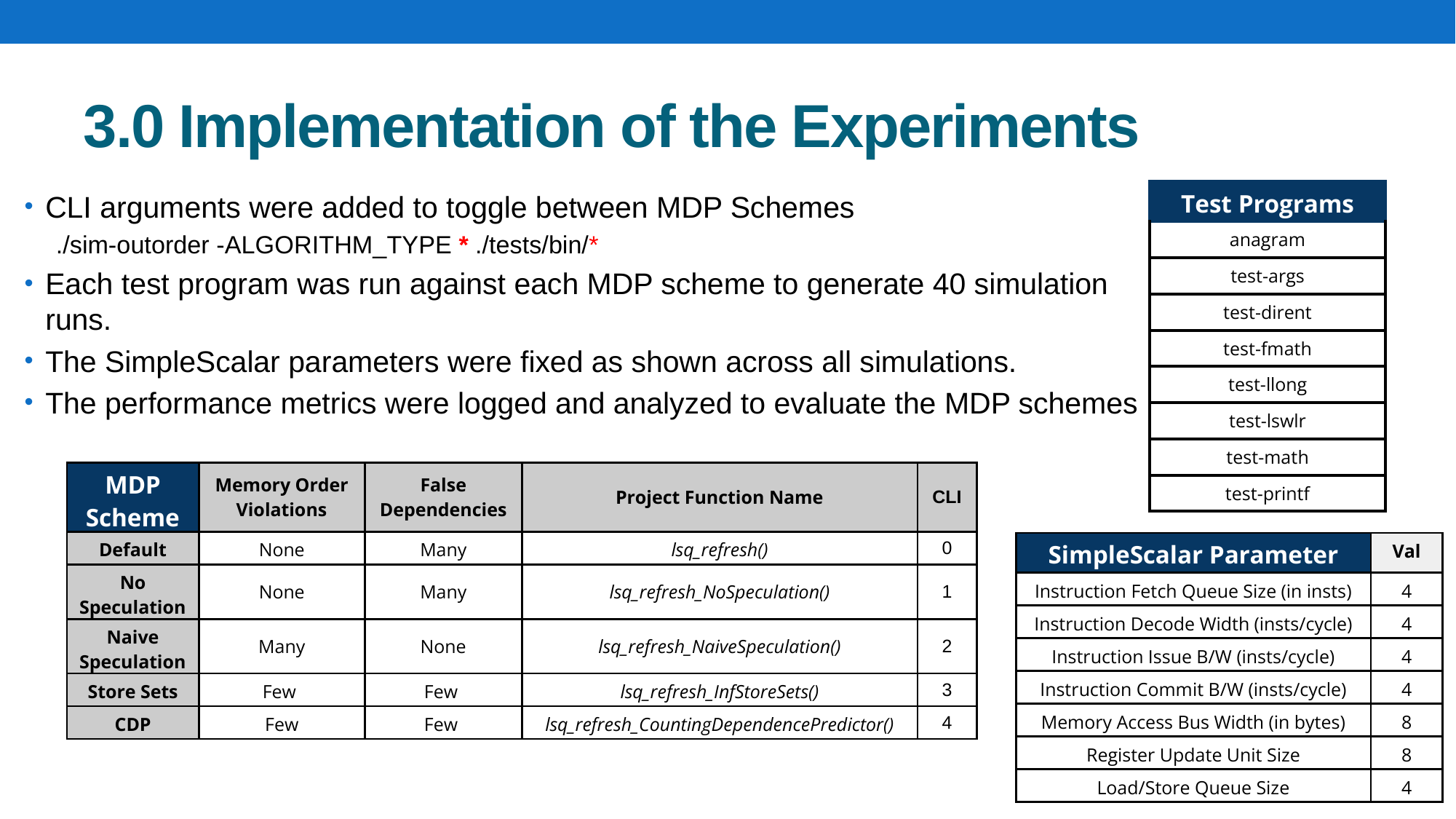

# 3.0 Implementation of the Experiments
| Test Programs |
| --- |
| anagram |
| test-args |
| test-dirent |
| test-fmath |
| test-llong |
| test-lswlr |
| test-math |
| test-printf |
CLI arguments were added to toggle between MDP Schemes
./sim-outorder -ALGORITHM_TYPE * ./tests/bin/*
Each test program was run against each MDP scheme to generate 40 simulation runs.
The SimpleScalar parameters were fixed as shown across all simulations.
The performance metrics were logged and analyzed to evaluate the MDP schemes

| MDP Scheme | Memory Order Violations | False Dependencies | Project Function Name | CLI |
| --- | --- | --- | --- | --- |
| Default | None | Many | lsq\_refresh() | 0 |
| No Speculation | None | Many | lsq\_refresh\_NoSpeculation() | 1 |
| Naive Speculation | Many | None | lsq\_refresh\_NaiveSpeculation() | 2 |
| Store Sets | Few | Few | lsq\_refresh\_InfStoreSets() | 3 |
| CDP | Few | Few | lsq\_refresh\_CountingDependencePredictor() | 4 |
| SimpleScalar Parameter | Val |
| --- | --- |
| Instruction Fetch Queue Size (in insts) | 4 |
| Instruction Decode Width (insts/cycle) | 4 |
| Instruction Issue B/W (insts/cycle) | 4 |
| Instruction Commit B/W (insts/cycle) | 4 |
| Memory Access Bus Width (in bytes) | 8 |
| Register Update Unit Size | 8 |
| Load/Store Queue Size | 4 |